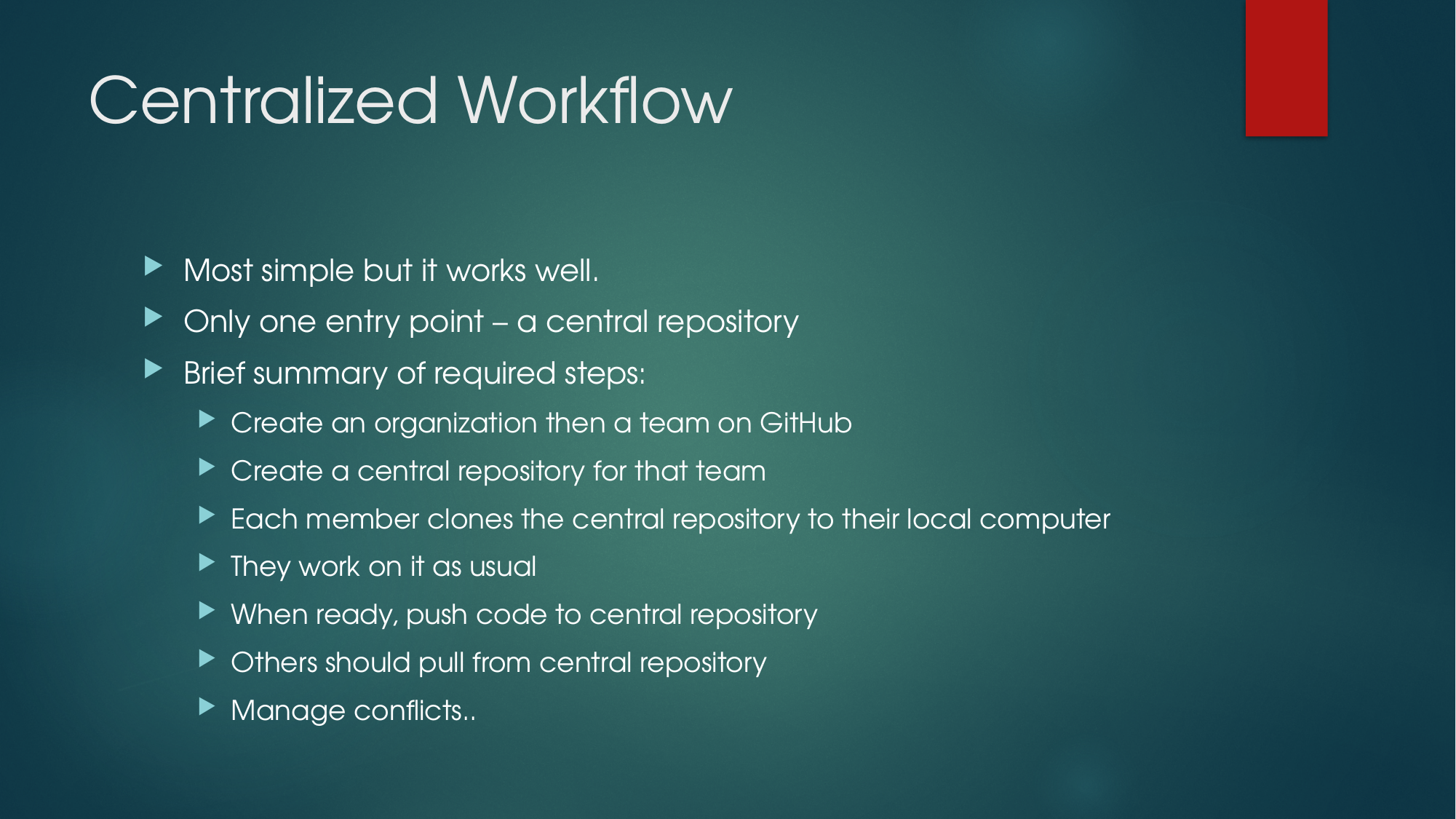

# Centralized Workflow
Most simple but it works well.
Only one entry point – a central repository
Brief summary of required steps:
Create an organization then a team on GitHub
Create a central repository for that team
Each member clones the central repository to their local computer
They work on it as usual
When ready, push code to central repository
Others should pull from central repository
Manage conflicts..